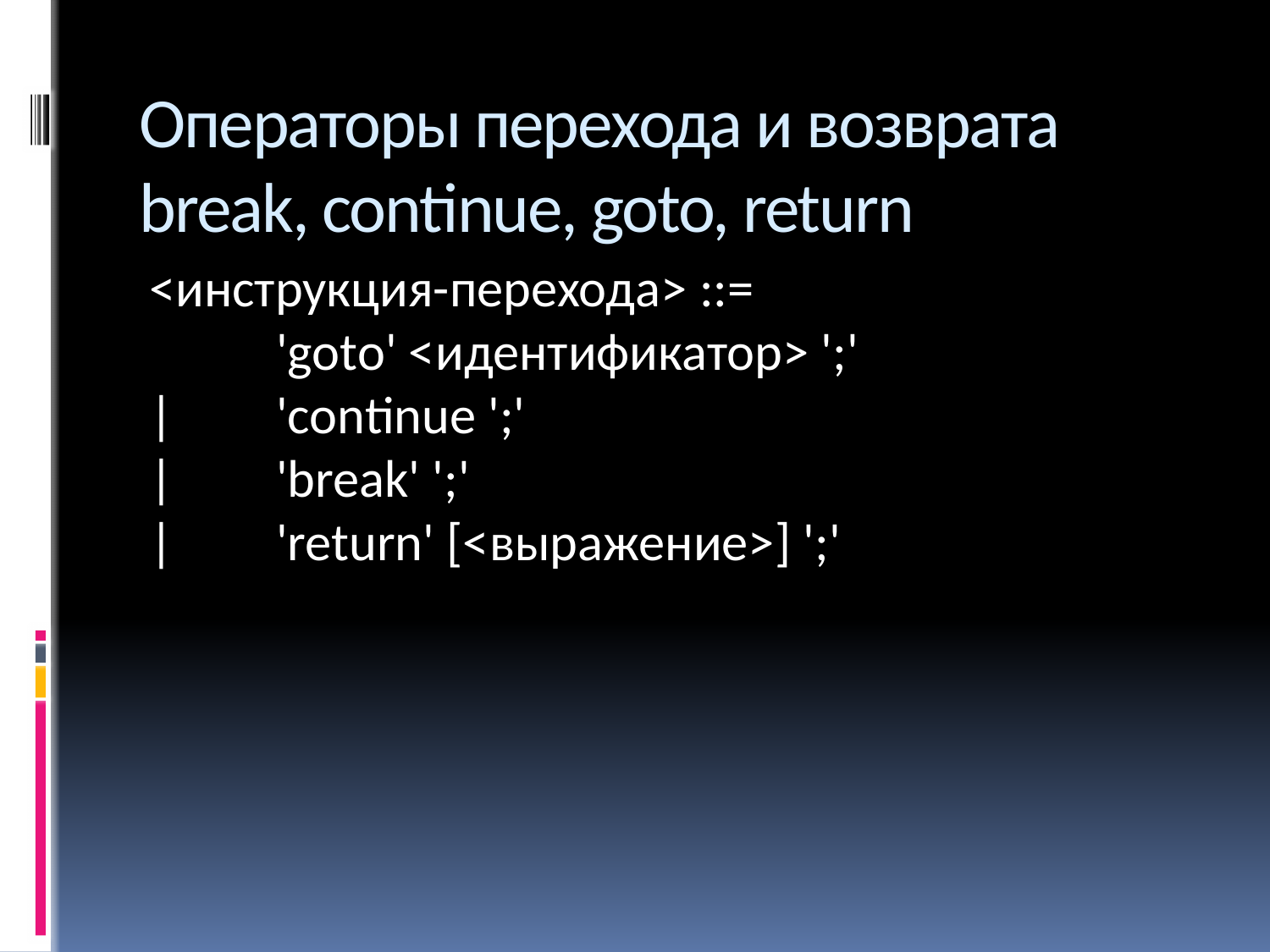

# Операторы перехода и возврата break, continue, goto, return
<инструкция-перехода> ::=
	'goto' <идентификатор> ';'
|	'continue ';'
|	'break' ';'
|	'return' [<выражение>] ';'